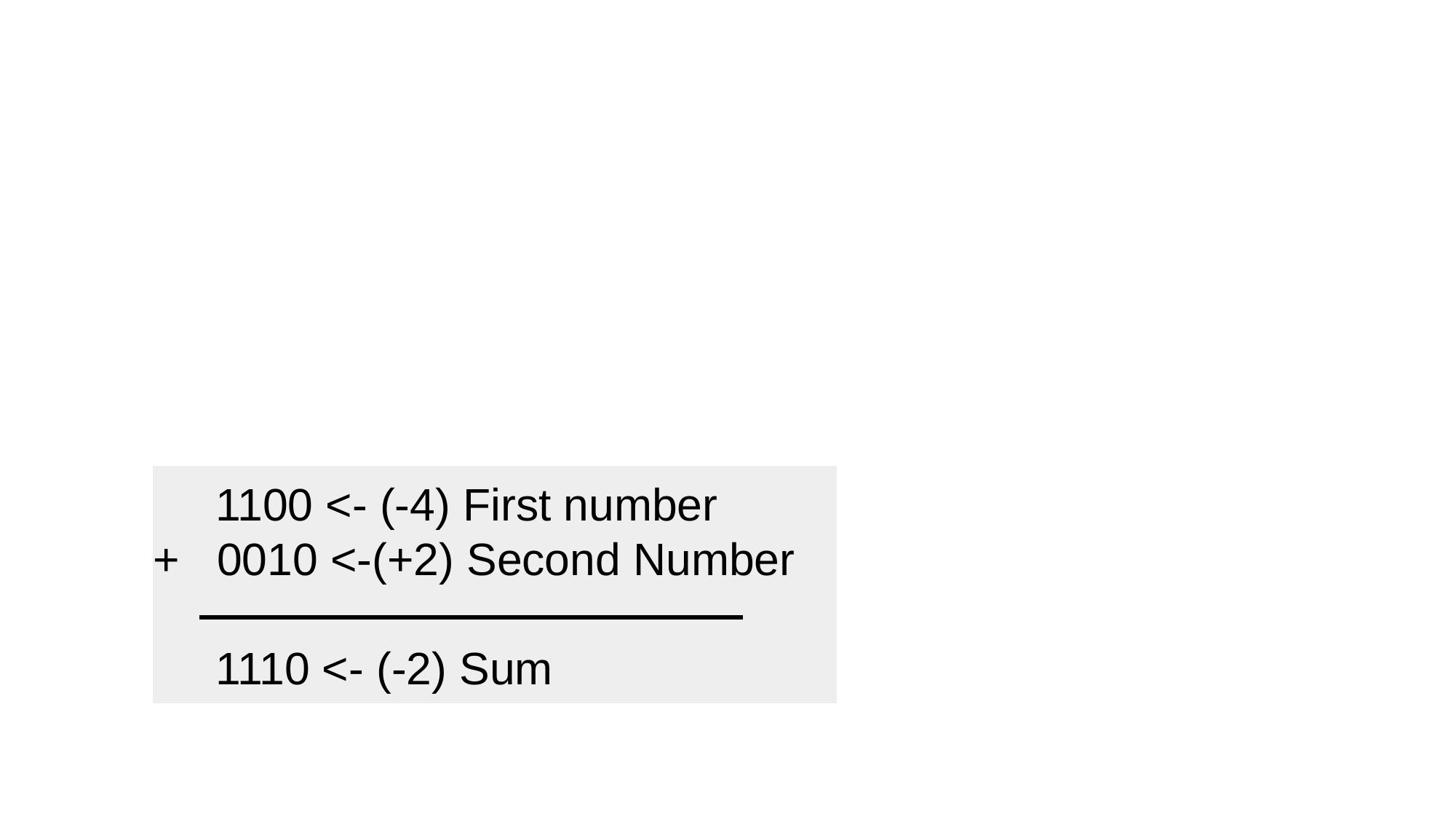

#
     1100 <- (-4) First number
+   0010 <-(+2) Second Number

     1110 <- (-2) Sum